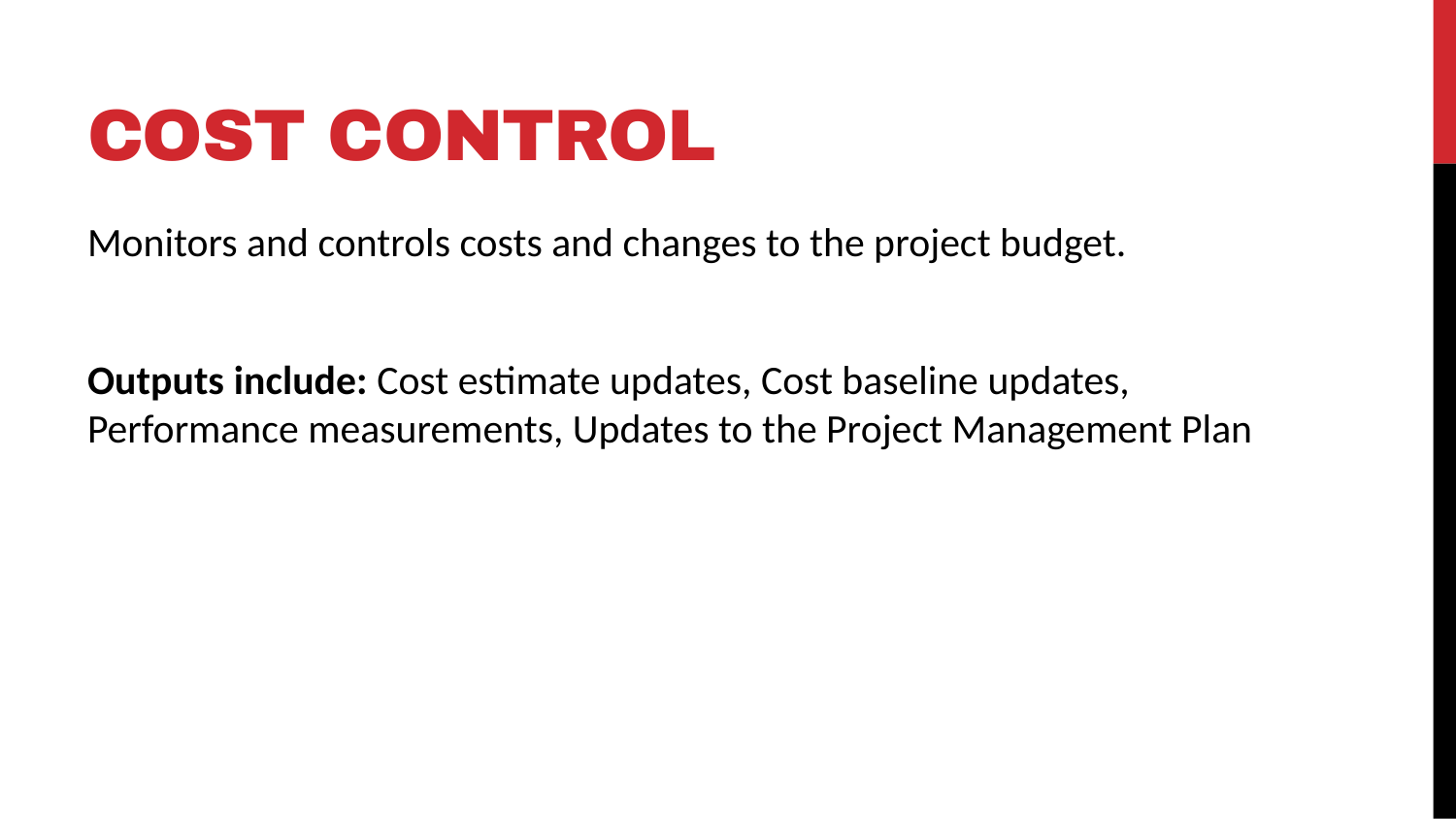

# Cost Control
Monitors and controls costs and changes to the project budget.

Outputs include: Cost estimate updates, Cost baseline updates, Performance measurements, Updates to the Project Management Plan